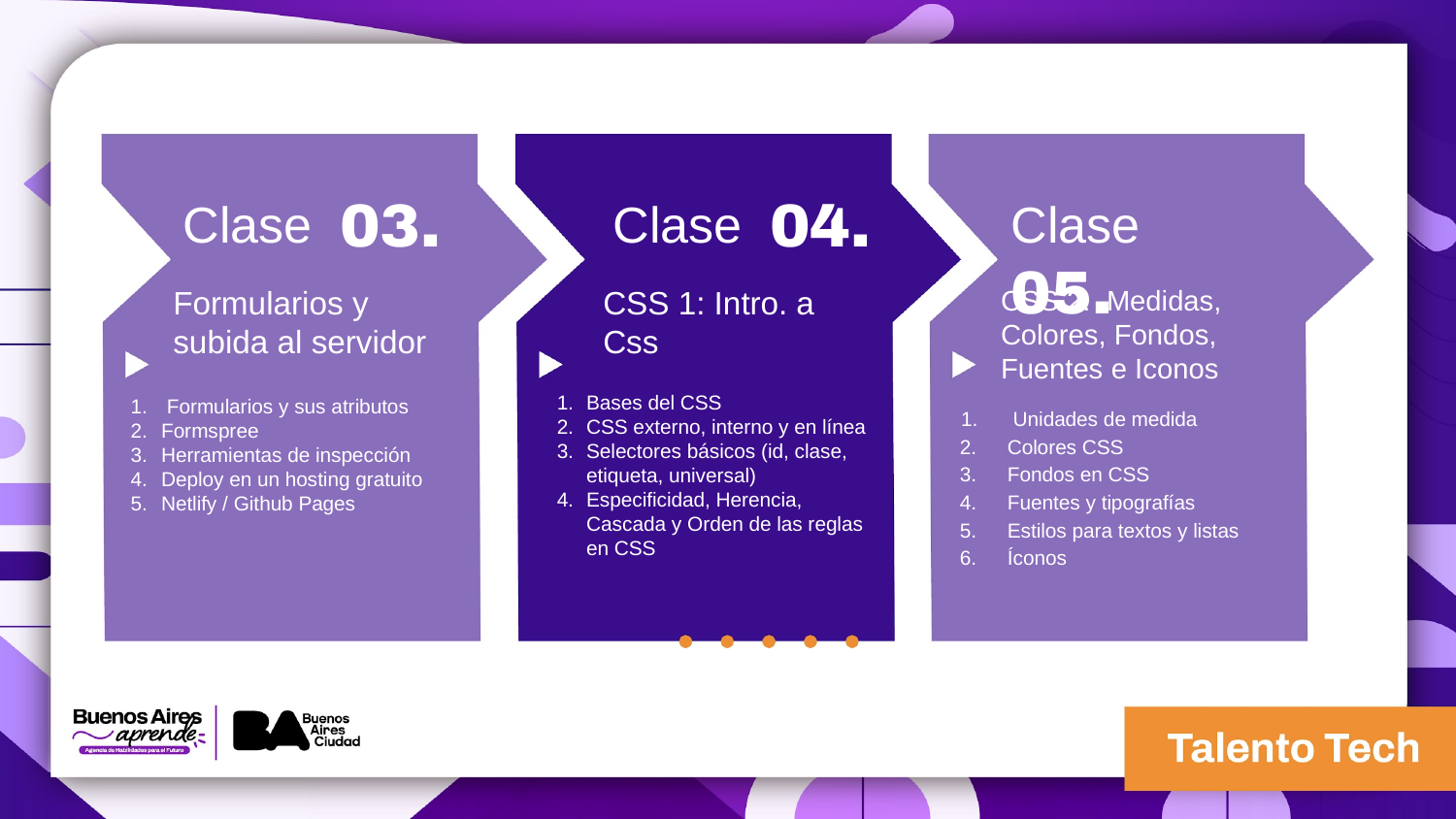

03.
04.
Clase
Clase
Clase  05.
Formularios y subida al servidor
CSS 1: Intro. a Css
CSS 2:  Medidas, Colores, Fondos, Fuentes e Iconos

Bases del CSS
CSS externo, interno y en línea
Selectores básicos (id, clase, etiqueta, universal)
Especificidad, Herencia, Cascada y Orden de las reglas en CSS

    Unidades de medida
Colores CSS
Fondos en CSS
Fuentes y tipografías
Estilos para textos y listas
Íconos
 Formularios y sus atributos
Formspree
Herramientas de inspección
Deploy en un hosting gratuito
Netlify / Github Pages